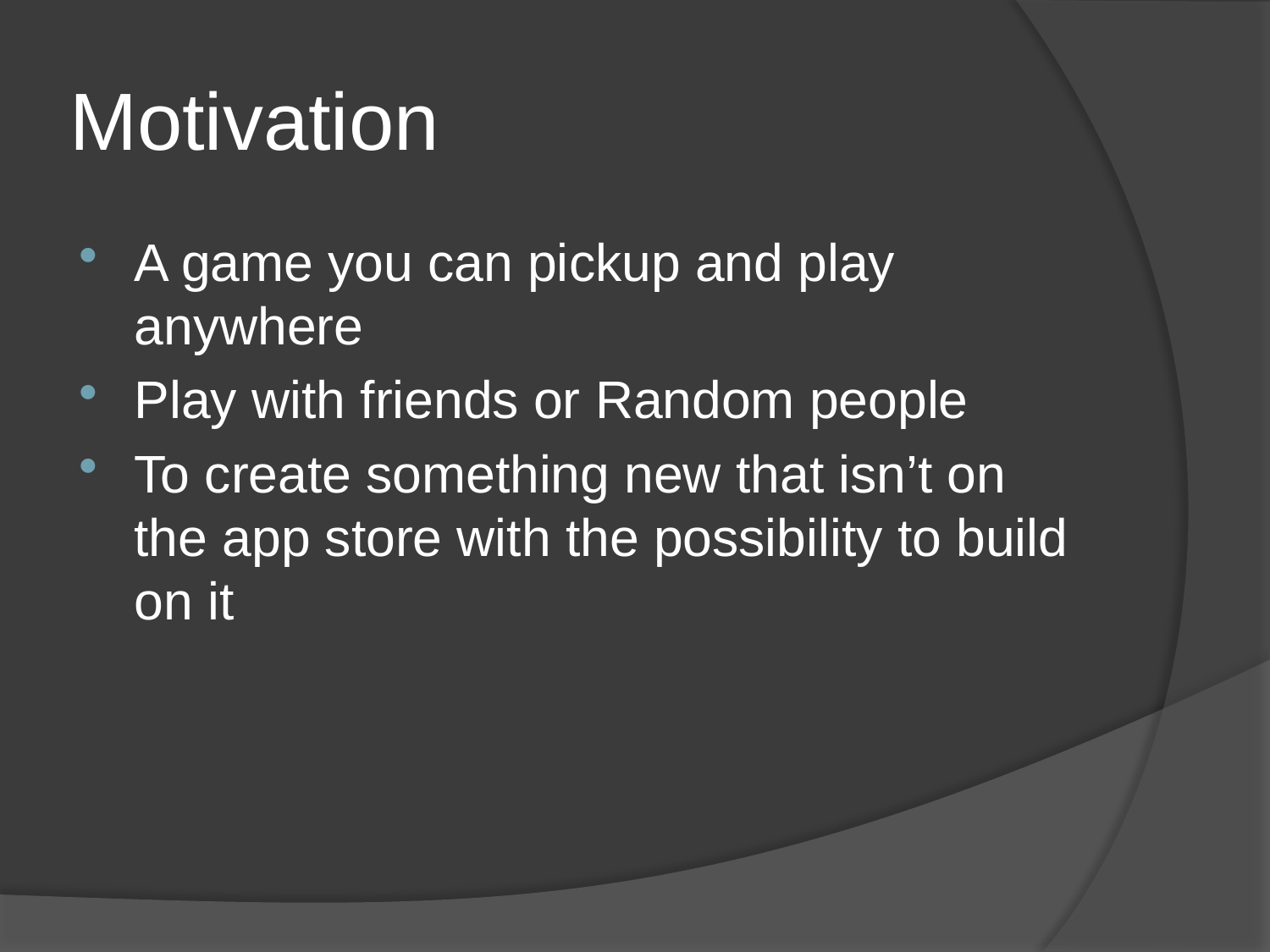

# Motivation
A game you can pickup and play anywhere
Play with friends or Random people
To create something new that isn’t on the app store with the possibility to build on it